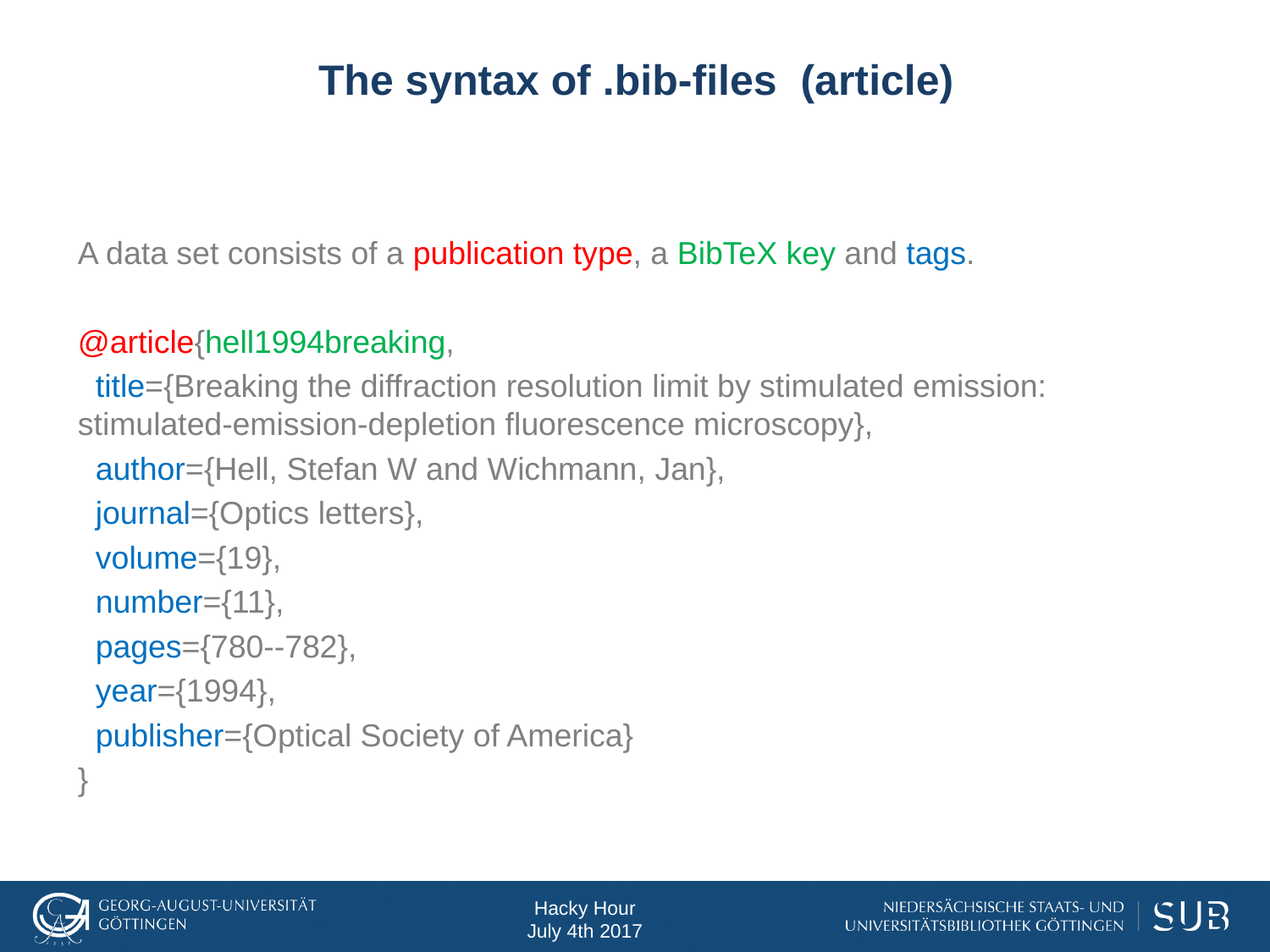

The syntax of .bib-files  (article)
A data set consists of a publication type, a BibTeX key and tags.

@article{hell1994breaking,
  title={Breaking the diffraction resolution limit by stimulated emission:     stimulated-emission-depletion fluorescence microscopy},
  author={Hell, Stefan W and Wichmann, Jan},
  journal={Optics letters},
  volume={19},
  number={11},
  pages={780--782},
  year={1994},
  publisher={Optical Society of America}
}
Hacky Hour
July 4th 2017